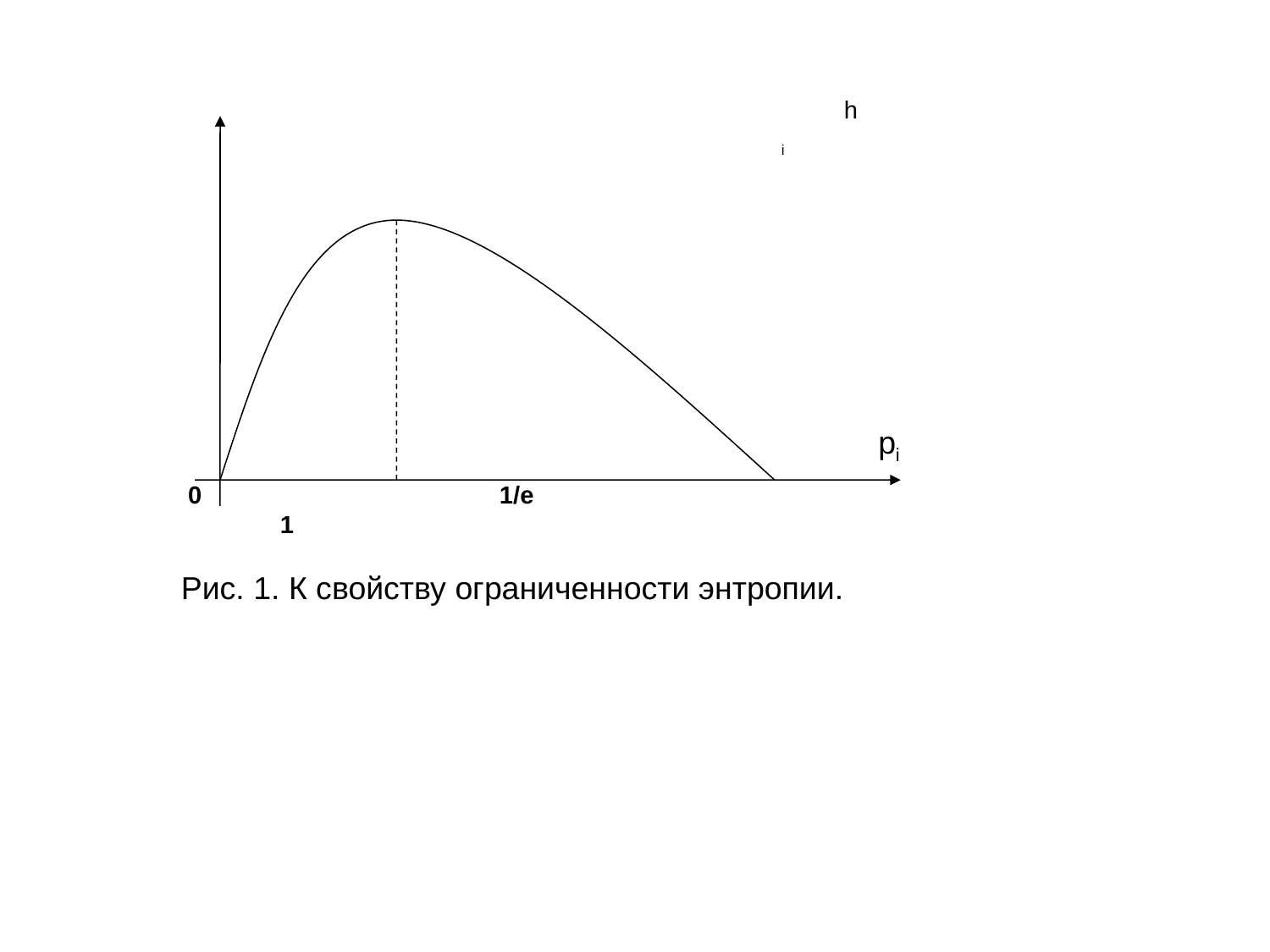

hi
pi
 0			1/e			     1

Рис. 1. К свойству ограниченности энтропии.